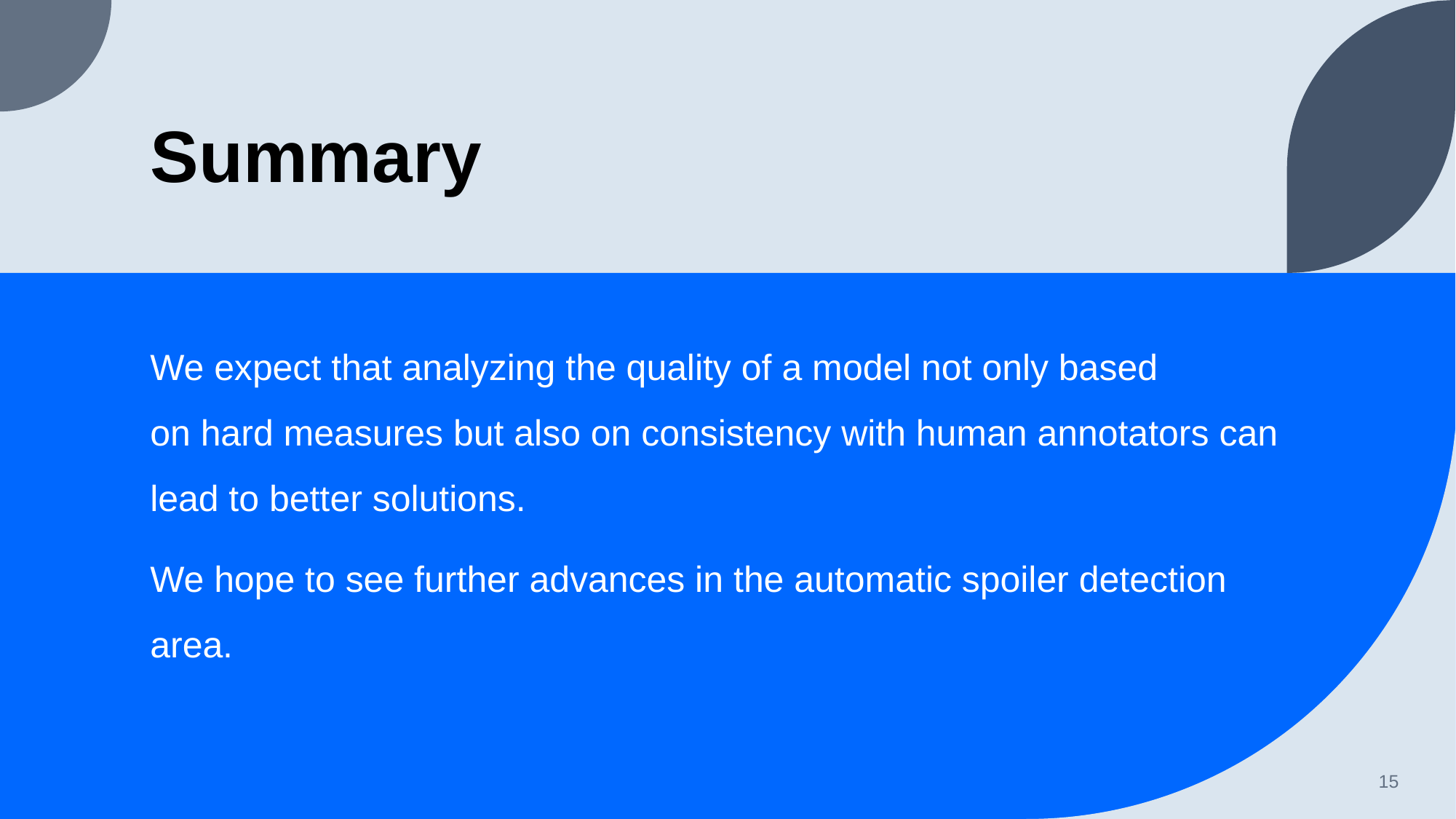

# Summary
We expect that analyzing the quality of a model not only based
on hard measures but also on consistency with human annotators can lead to better solutions.
We hope to see further advances in the automatic spoiler detection area.
15